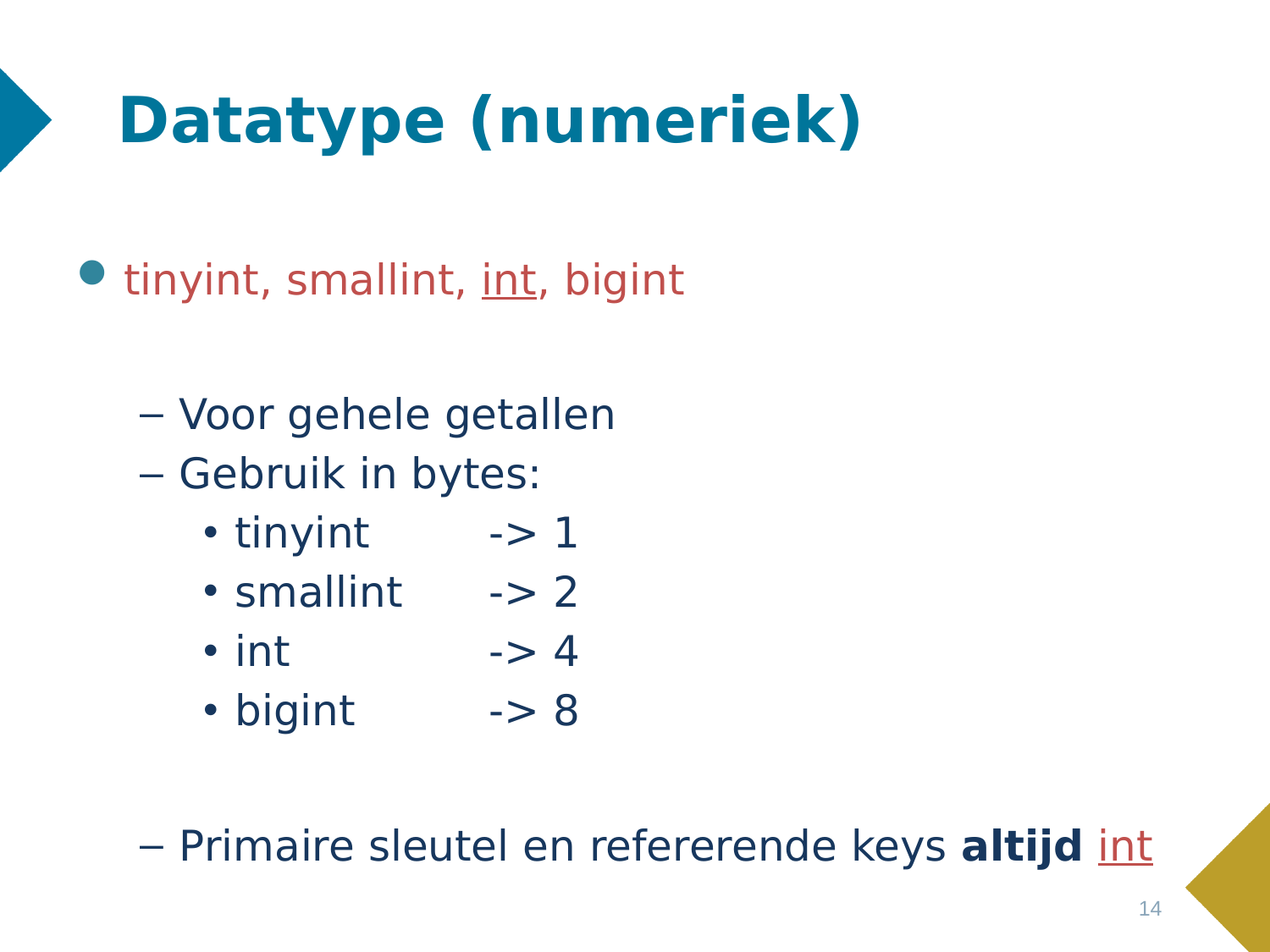

# Datatype (numeriek)
tinyint, smallint, int, bigint

Voor gehele getallen
Gebruik in bytes:
tinyint	-> 1
smallint 	-> 2
int 		-> 4
bigint 	-> 8

Primaire sleutel en refererende keys altijd int

14